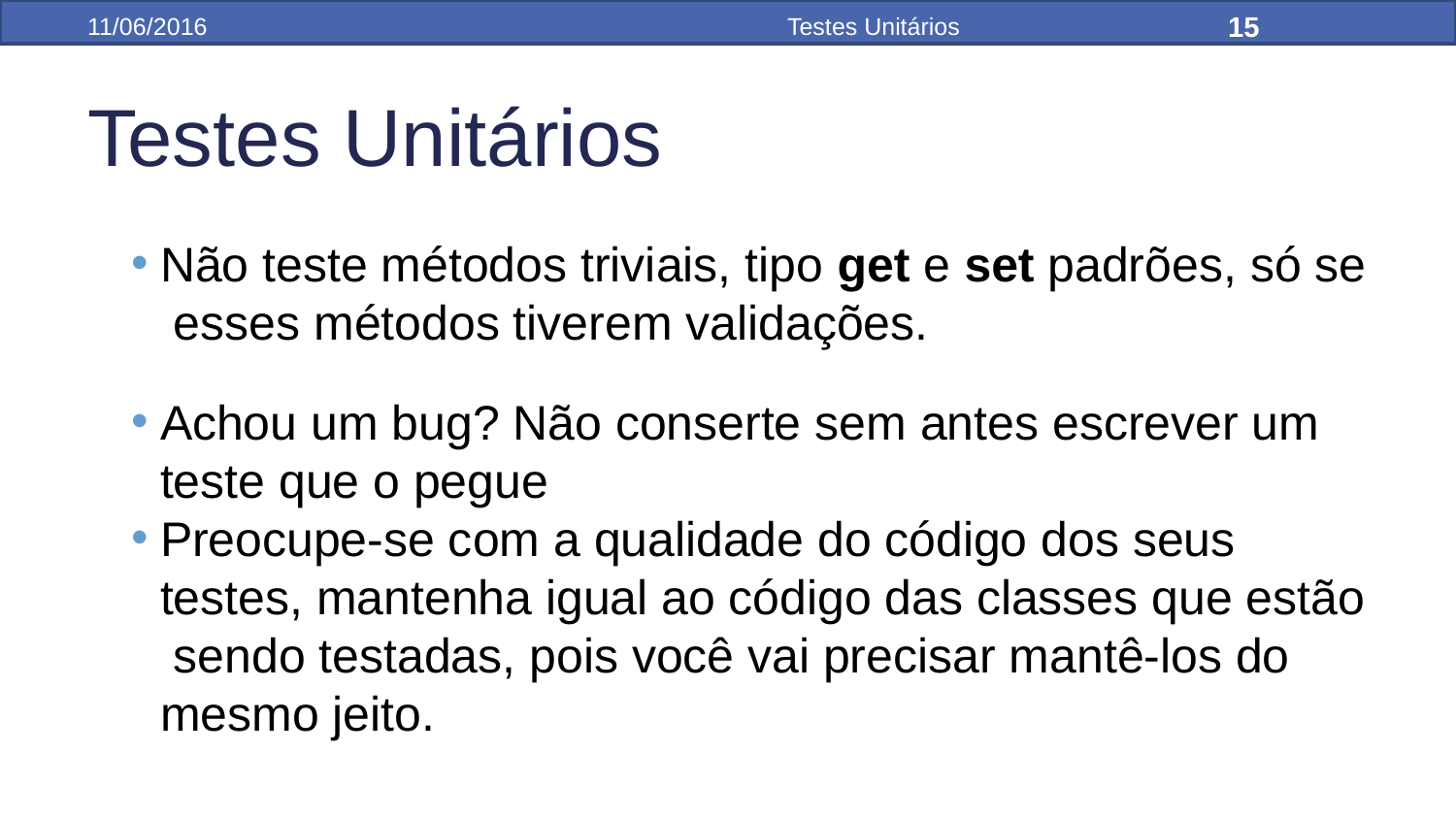

15
11/06/2016
Testes Unitários
Testes Unitários
Não teste métodos triviais, tipo get e set padrões, só se  esses métodos tiverem validações.
Achou um bug? Não conserte sem antes escrever um  teste que o pegue
Preocupe-se com a qualidade do código dos seus  testes, mantenha igual ao código das classes que estão  sendo testadas, pois você vai precisar mantê-los do  mesmo jeito.